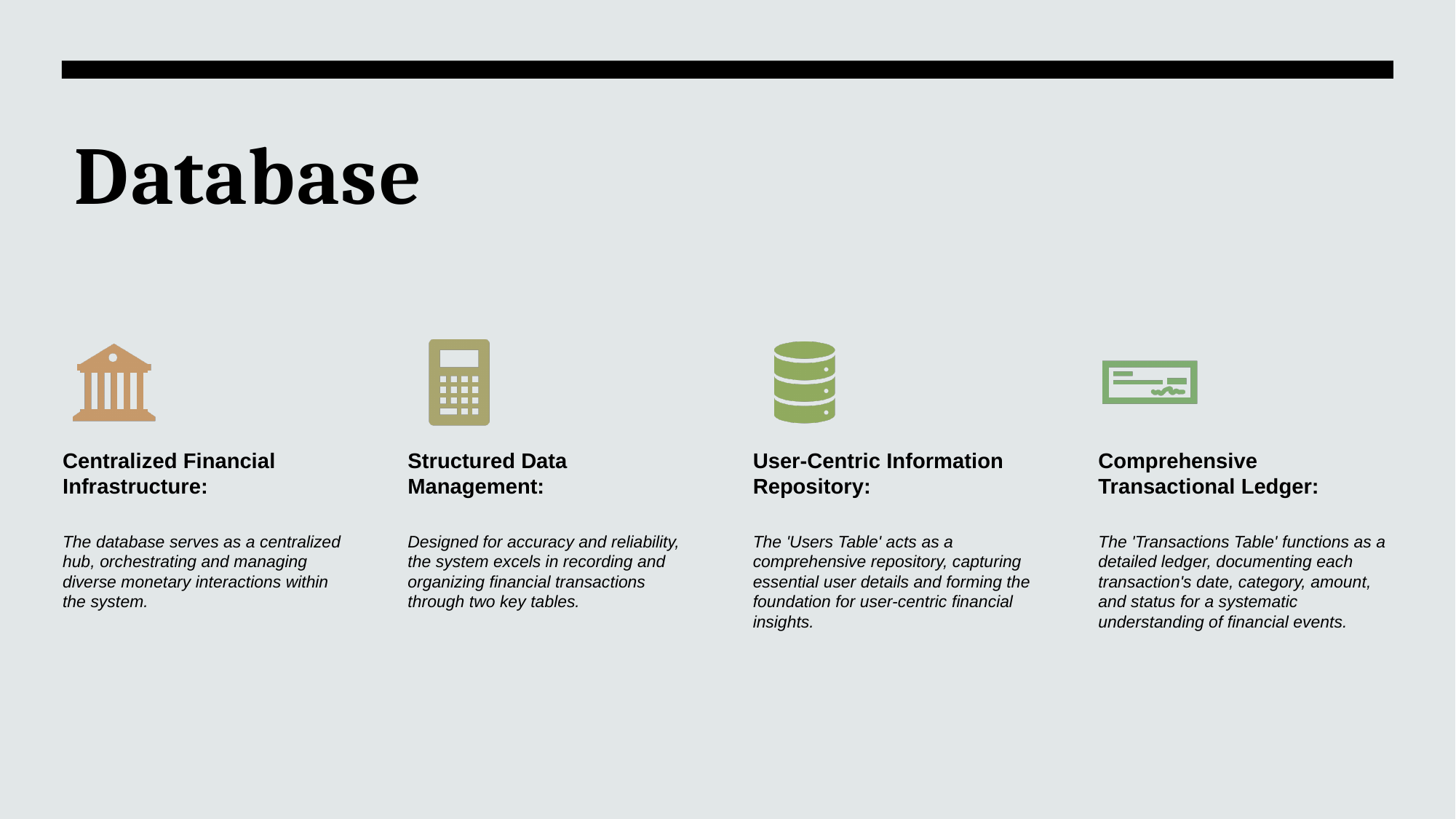

# Database
Centralized Financial Infrastructure:
The database serves as a centralized hub, orchestrating and managing diverse monetary interactions within the system.
Structured Data Management:
Designed for accuracy and reliability, the system excels in recording and organizing financial transactions through two key tables.
User-Centric Information Repository:
The 'Users Table' acts as a comprehensive repository, capturing essential user details and forming the foundation for user-centric financial insights.
Comprehensive Transactional Ledger:
The 'Transactions Table' functions as a detailed ledger, documenting each transaction's date, category, amount, and status for a systematic understanding of financial events.